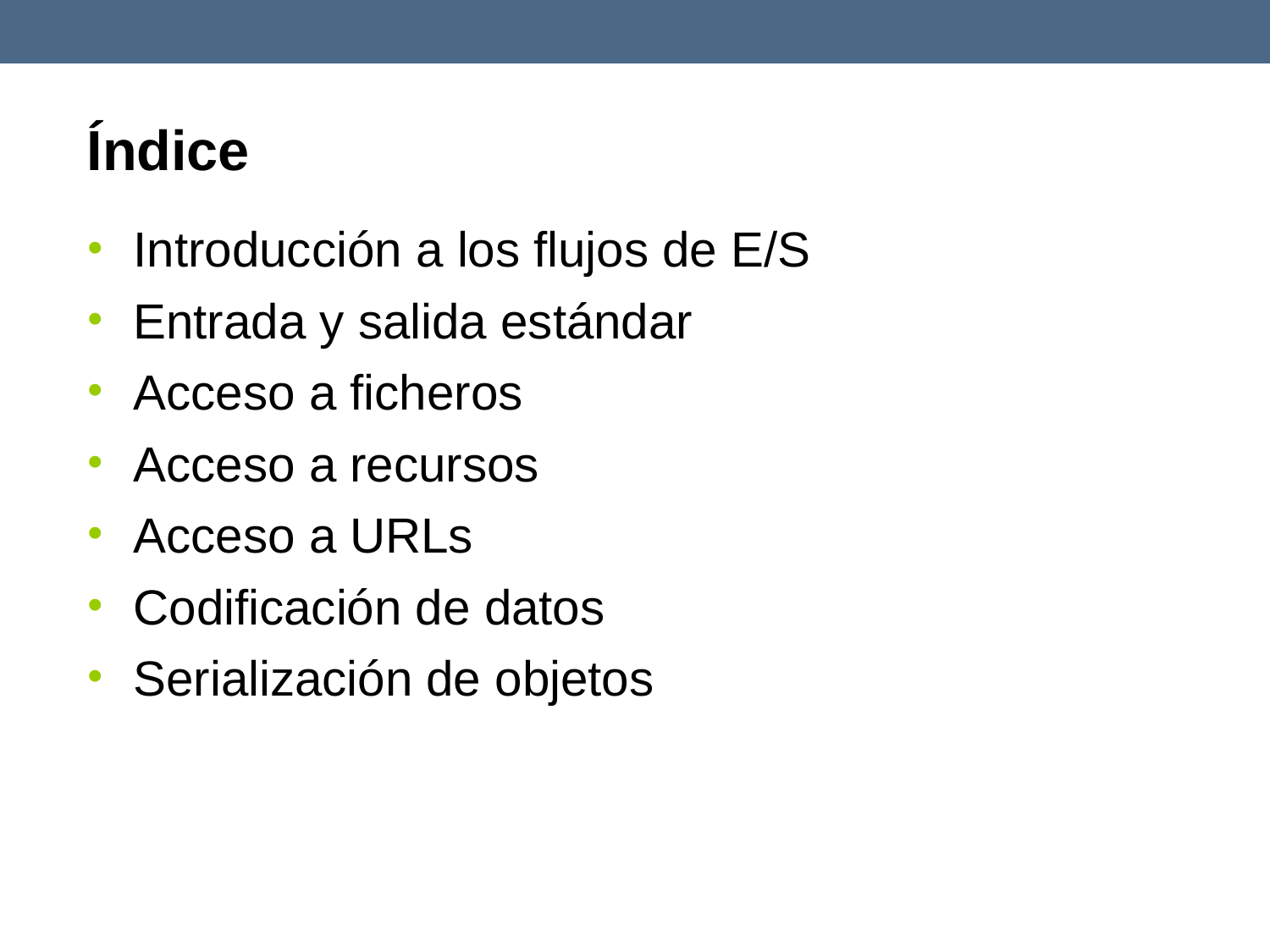

# Índice
Introducción a los flujos de E/S
Entrada y salida estándar
Acceso a ficheros
Acceso a recursos
Acceso a URLs
Codificación de datos
Serialización de objetos